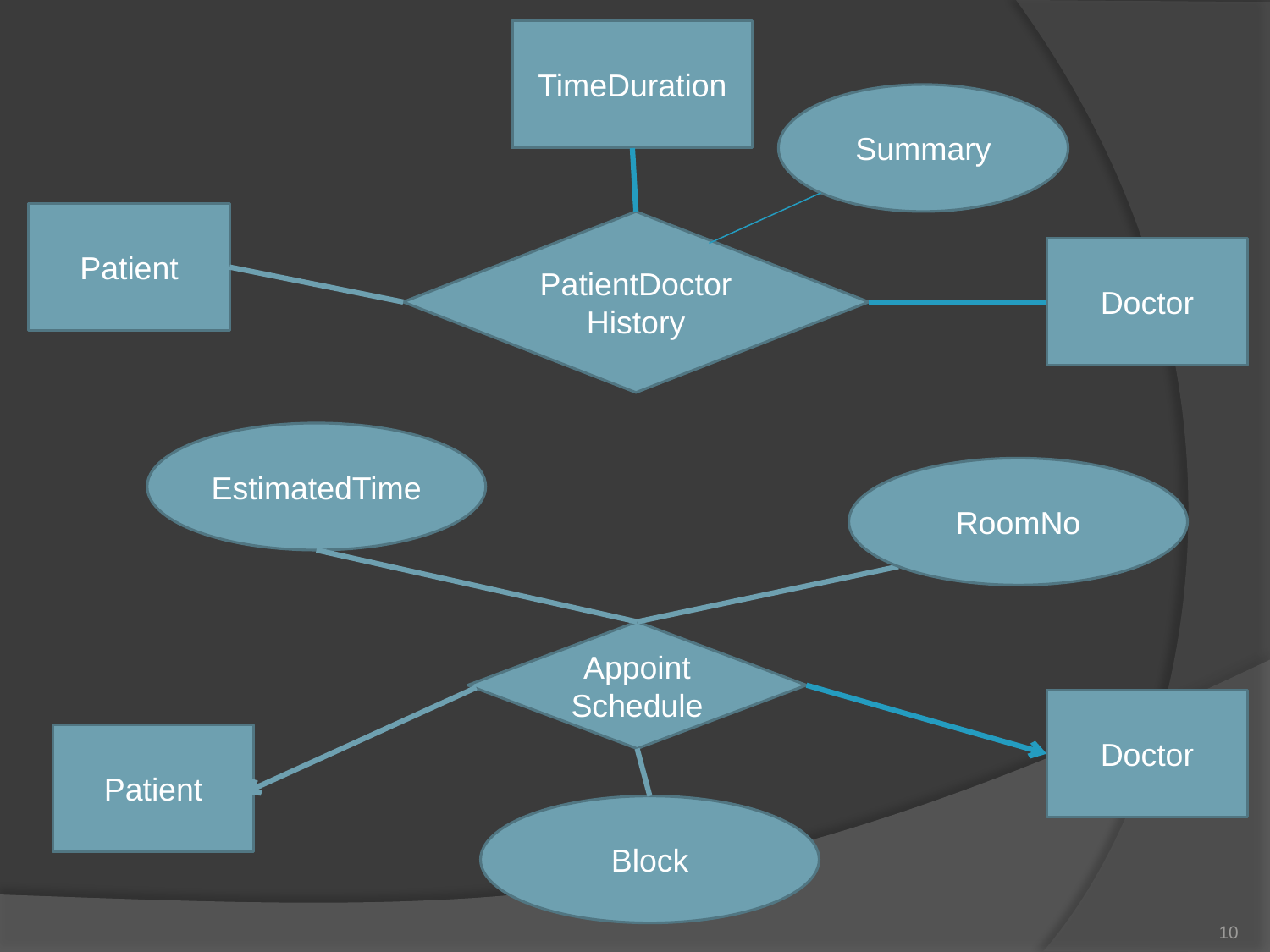

TimeDuration
Summary
Patient
PatientDoctor
History
Doctor
EstimatedTime
RoomNo
Appoint
Schedule
Doctor
Patient
Block
10